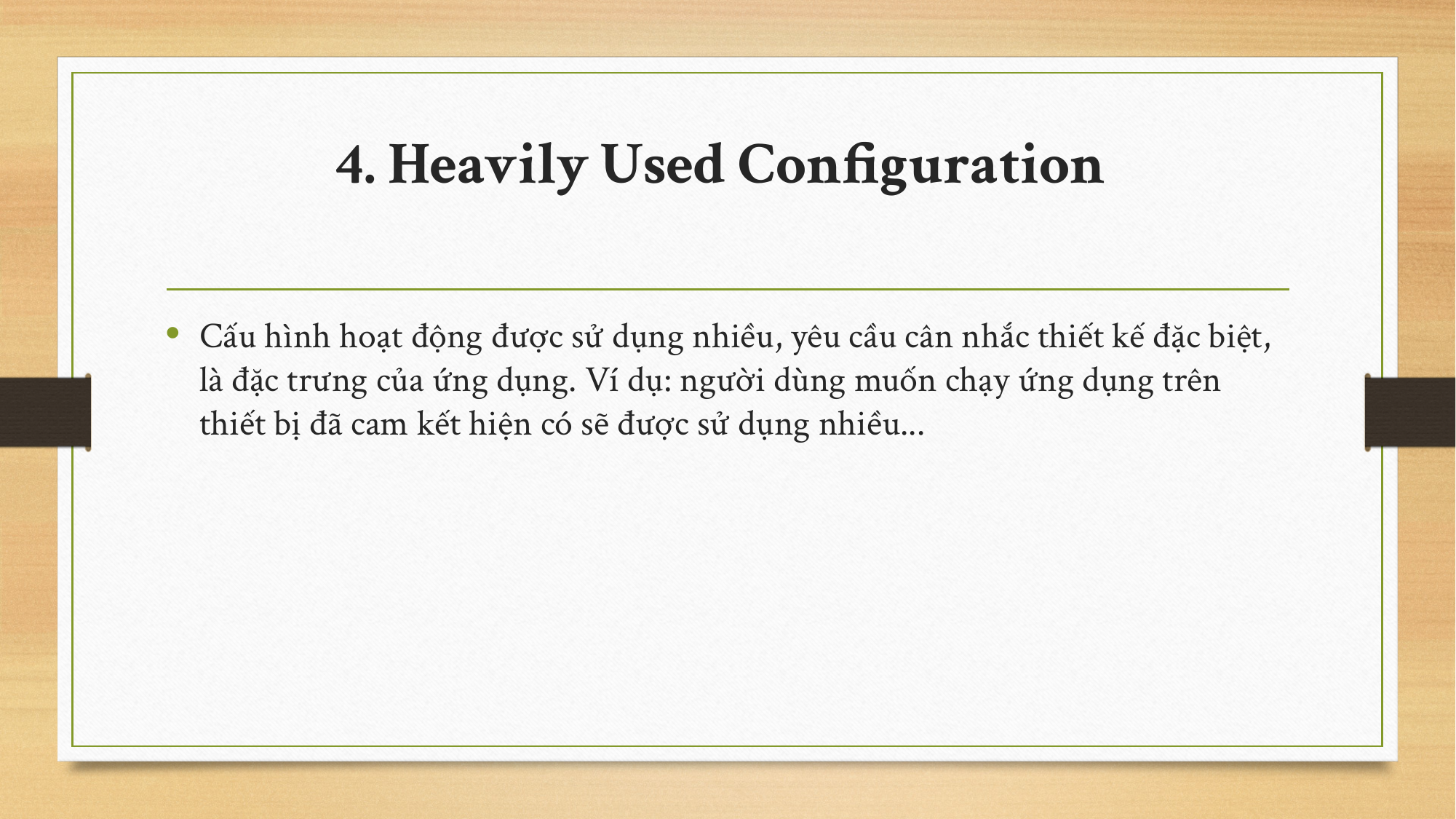

# 4. Heavily Used Configuration
Cấu hình hoạt động được sử dụng nhiều, yêu cầu cân nhắc thiết kế đặc biệt, là đặc trưng của ứng dụng. Ví dụ: người dùng muốn chạy ứng dụng trên thiết bị đã cam kết hiện có sẽ được sử dụng nhiều...